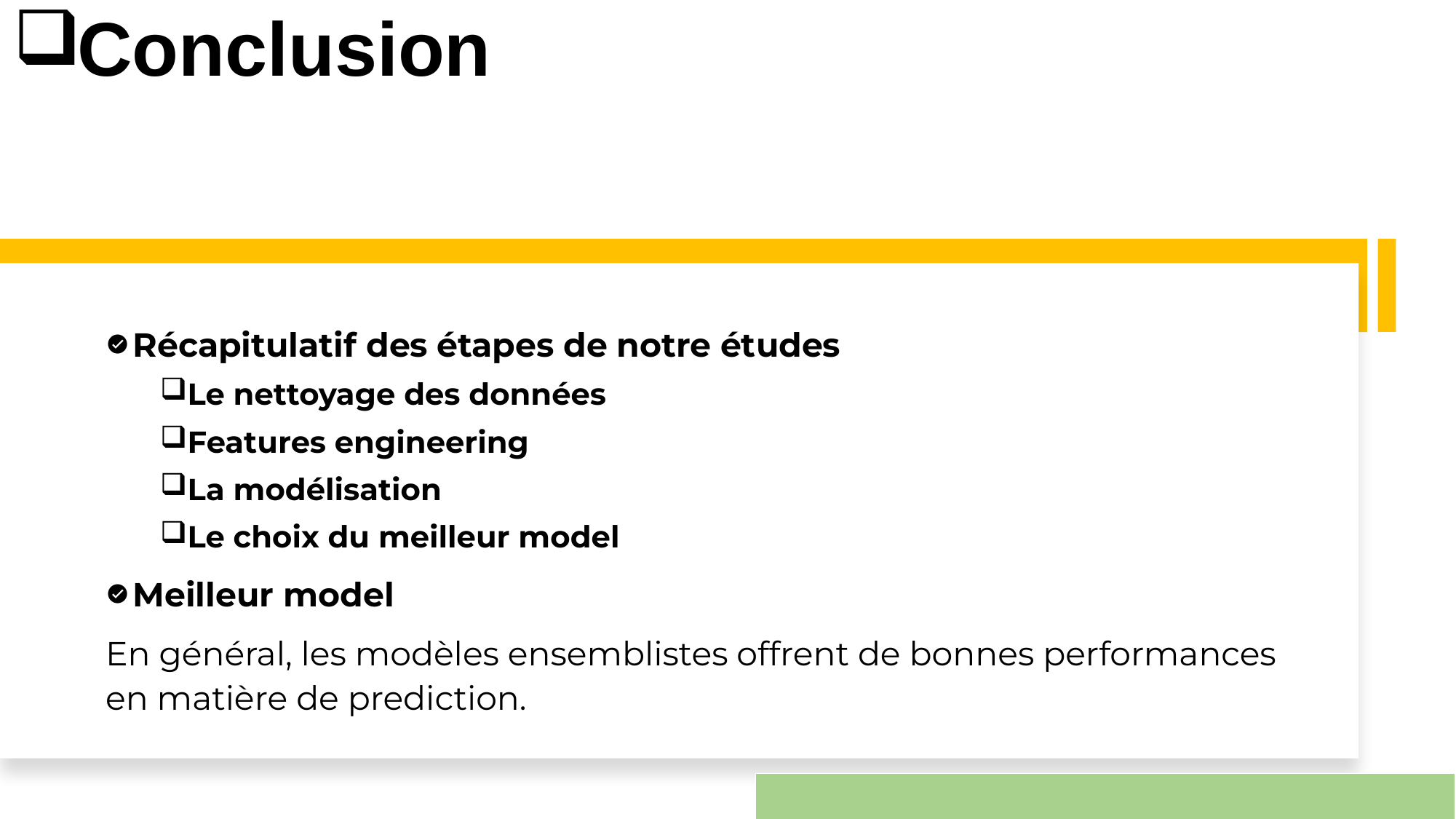

# Conclusion

Récapitulatif des étapes de notre études
Le nettoyage des données
Features engineering
La modélisation
Le choix du meilleur model
Meilleur model
En général, les modèles ensemblistes offrent de bonnes performances en matière de prediction.